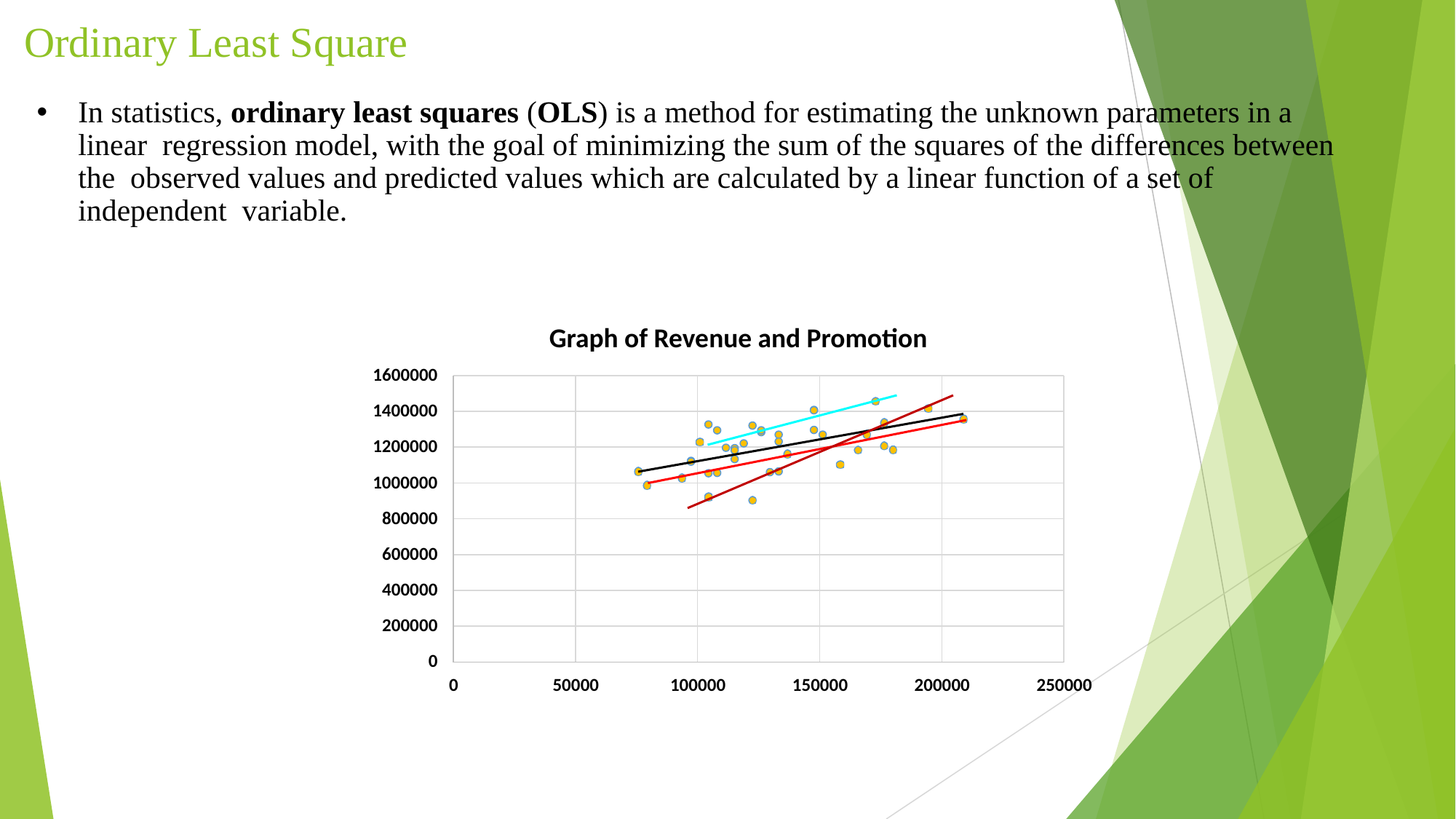

# Ordinary Least Square
In statistics, ordinary least squares (OLS) is a method for estimating the unknown parameters in a linear  regression model, with the goal of minimizing the sum of the squares of the differences between the  observed values and predicted values which are calculated by a linear function of a set of independent  variable.
Graph of Revenue and Promotion
1600000
1400000
1200000
1000000
800000
600000
400000
200000
0

0
50000
100000
150000
200000
250000